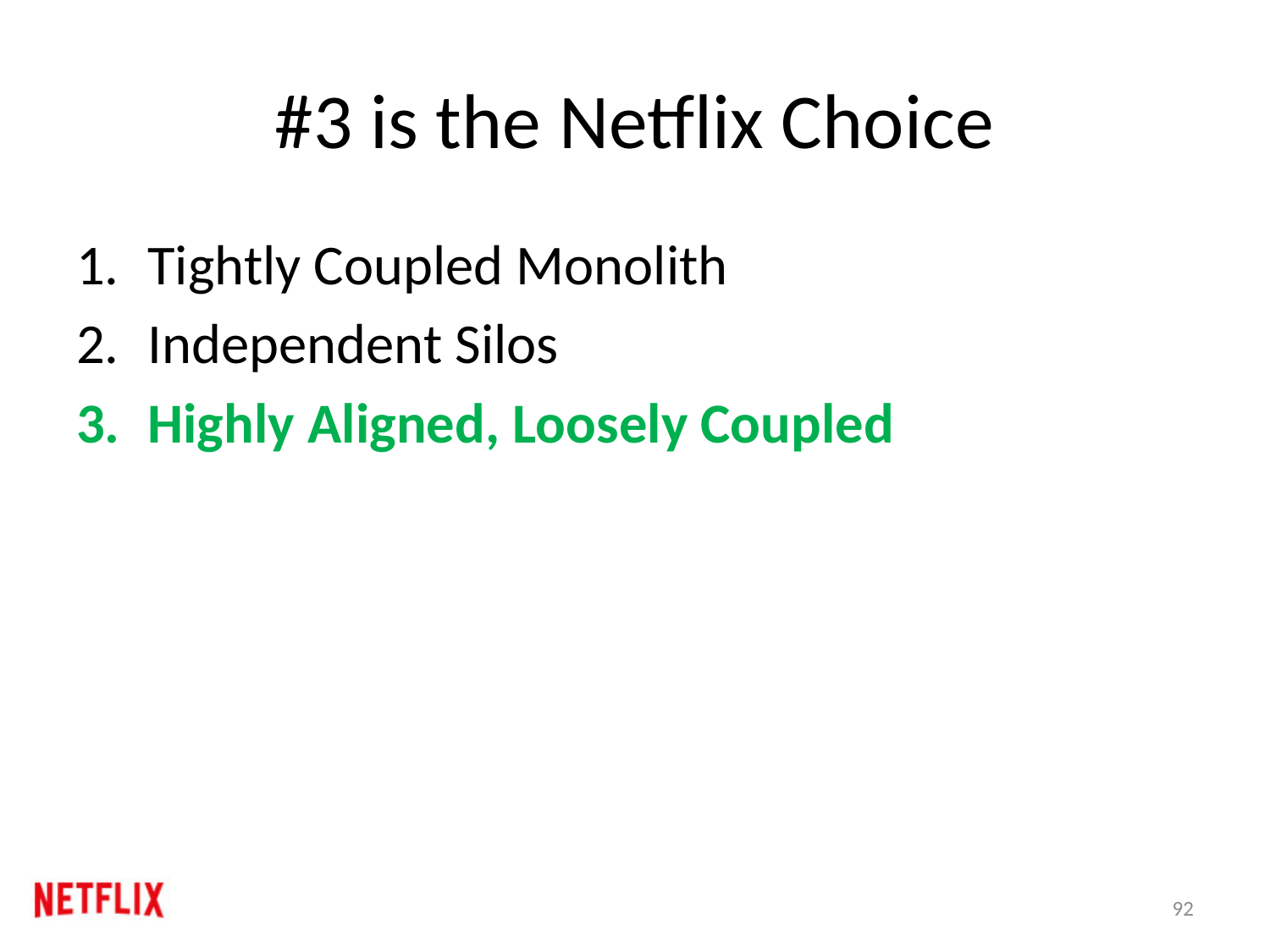

# #3 is the Netflix Choice
Tightly Coupled Monolith
Independent Silos
Highly Aligned, Loosely Coupled

92